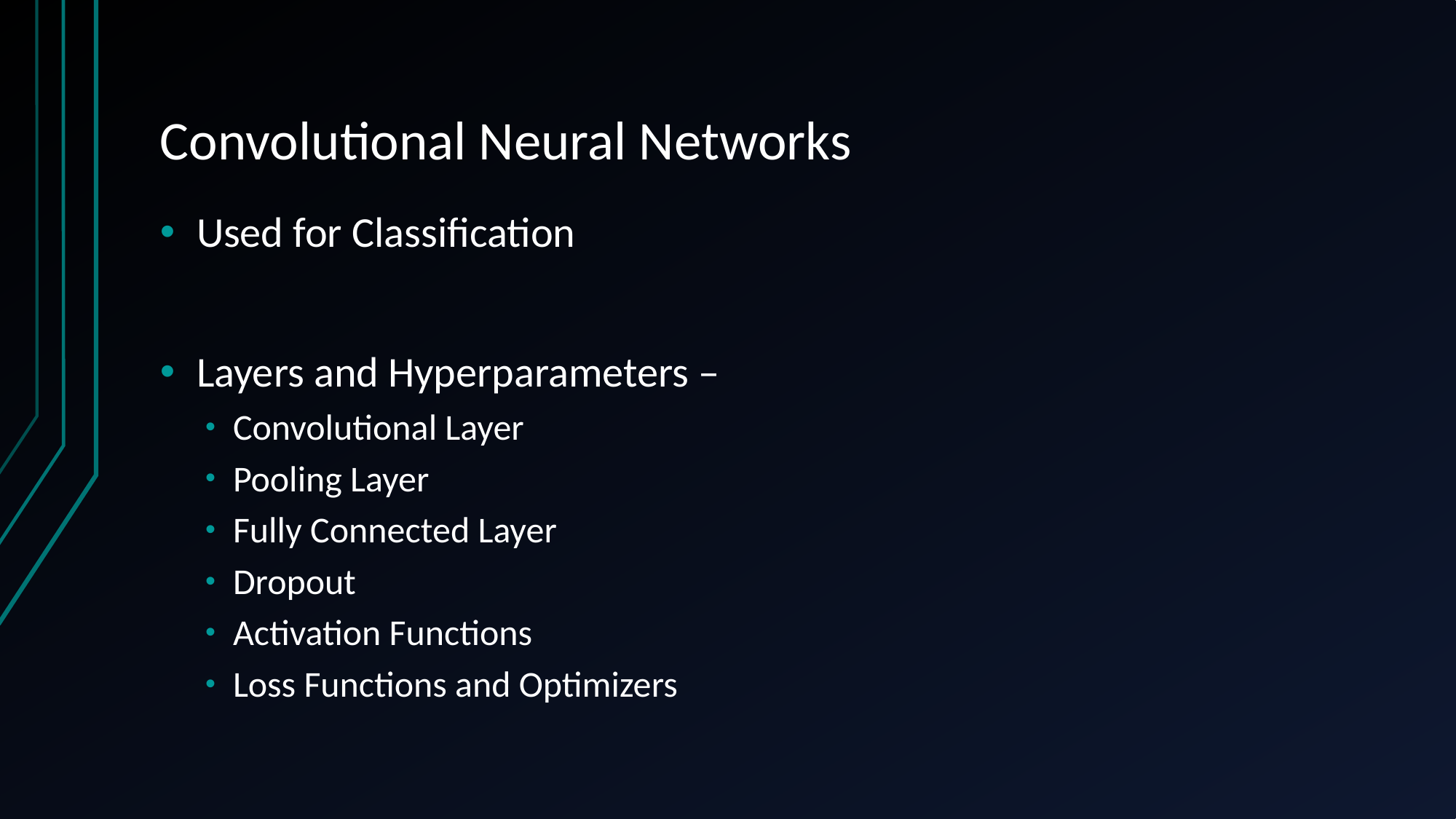

# Convolutional Neural Networks
Used for Classification

Layers and Hyperparameters –
Convolutional Layer
Pooling Layer
Fully Connected Layer
Dropout
Activation Functions
Loss Functions and Optimizers